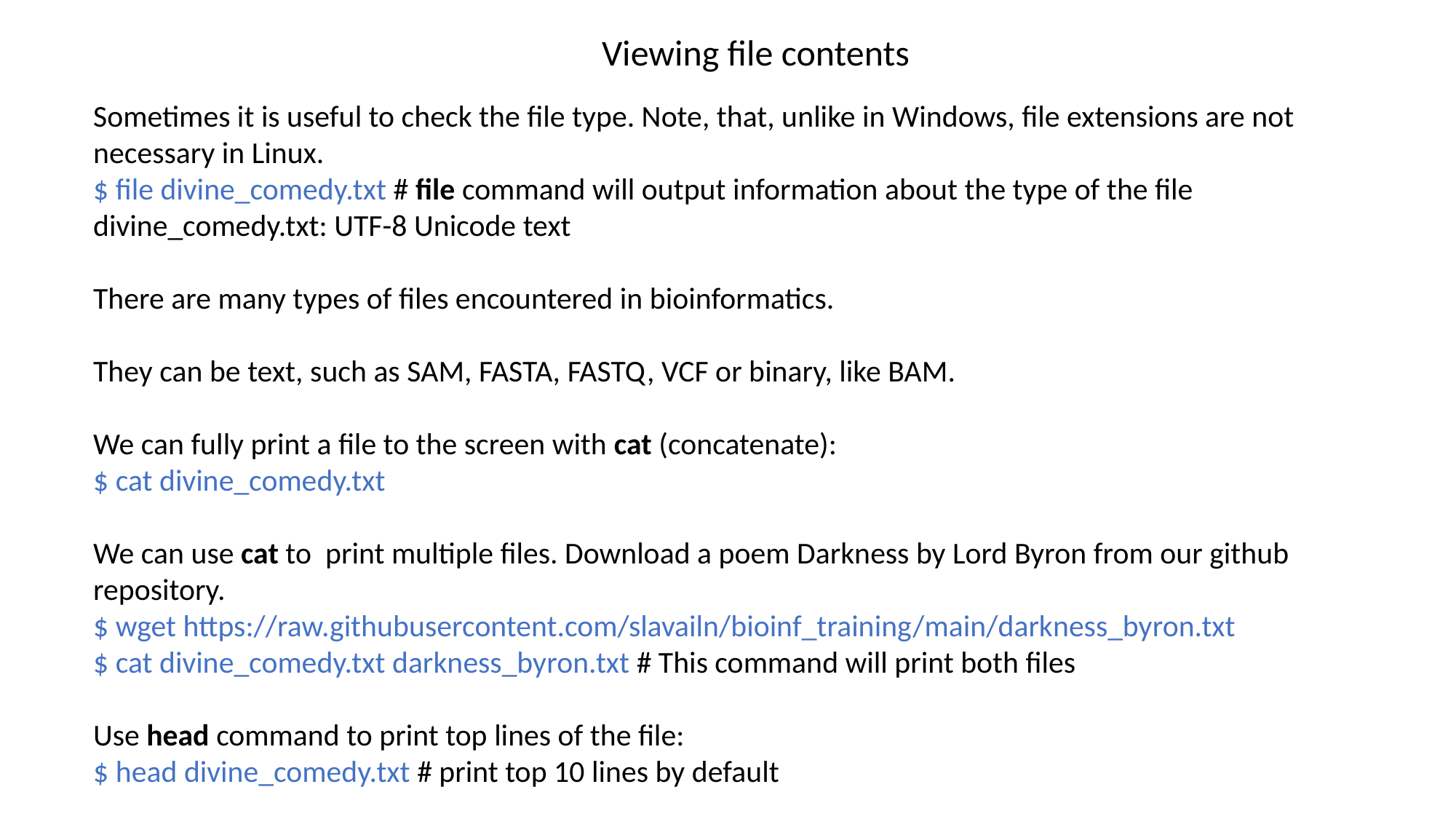

Viewing file contents

Sometimes it is useful to check the file type. Note, that, unlike in Windows, file extensions are not necessary in Linux.
$ file divine_comedy.txt # file command will output information about the type of the file
divine_comedy.txt: UTF-8 Unicode text

There are many types of files encountered in bioinformatics.

They can be text, such as SAM, FASTA, FASTQ, VCF or binary, like BAM.

We can fully print a file to the screen with cat (concatenate):
$ cat divine_comedy.txt

We can use cat to  print multiple files. Download a poem Darkness by Lord Byron from our github repository.
$ wget https://raw.githubusercontent.com/slavailn/bioinf_training/main/darkness_byron.txt
$ cat divine_comedy.txt darkness_byron.txt # This command will print both files

Use head command to print top lines of the file:
$ head divine_comedy.txt # print top 10 lines by default